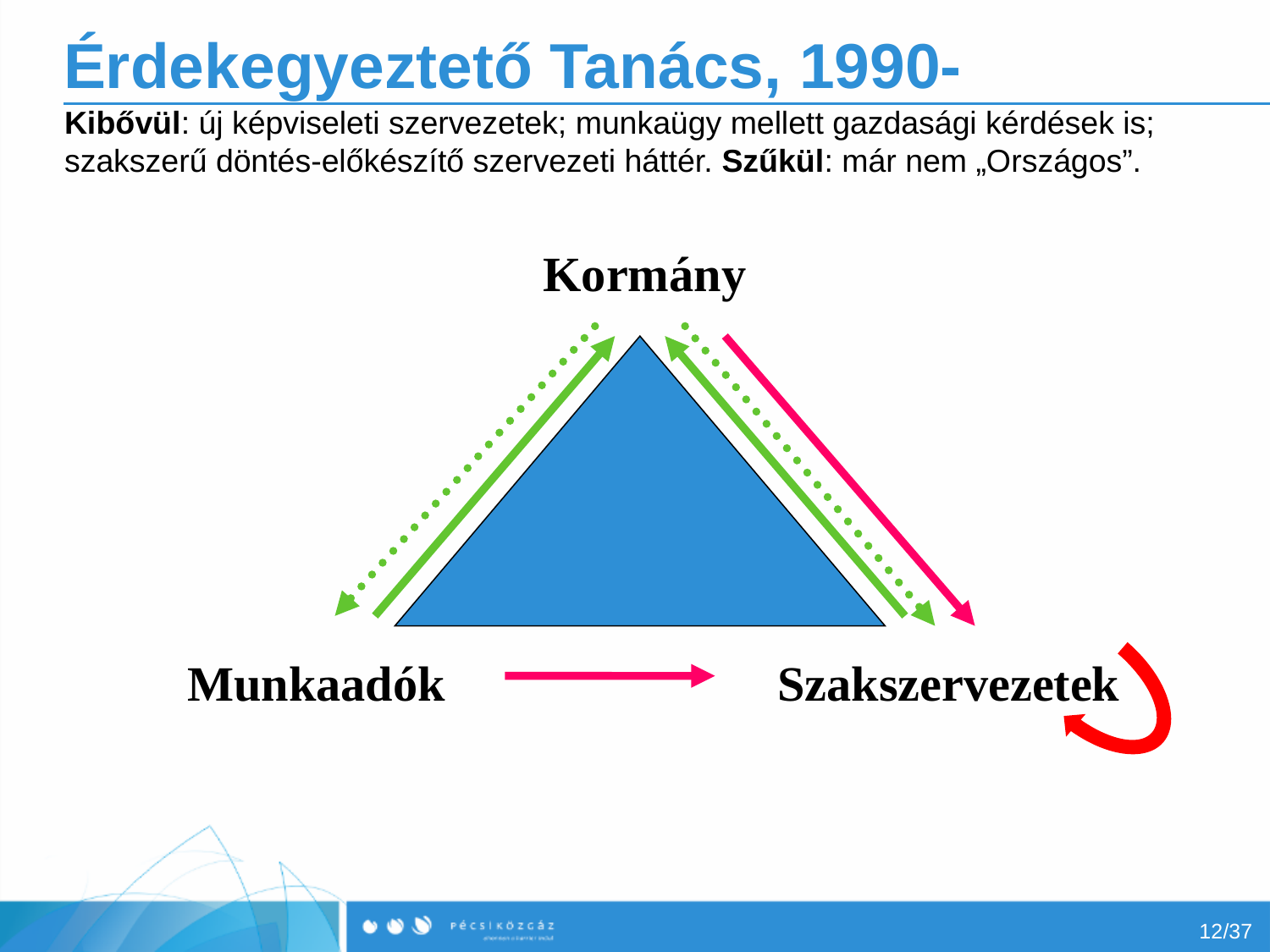

# Érdekegyeztető Tanács, 1990-
Kibővül: új képviseleti szervezetek; munkaügy mellett gazdasági kérdések is; szakszerű döntés-előkészítő szervezeti háttér. Szűkül: már nem „Országos”.
Kormány

Munkaadók
Szakszervezetek

12/37